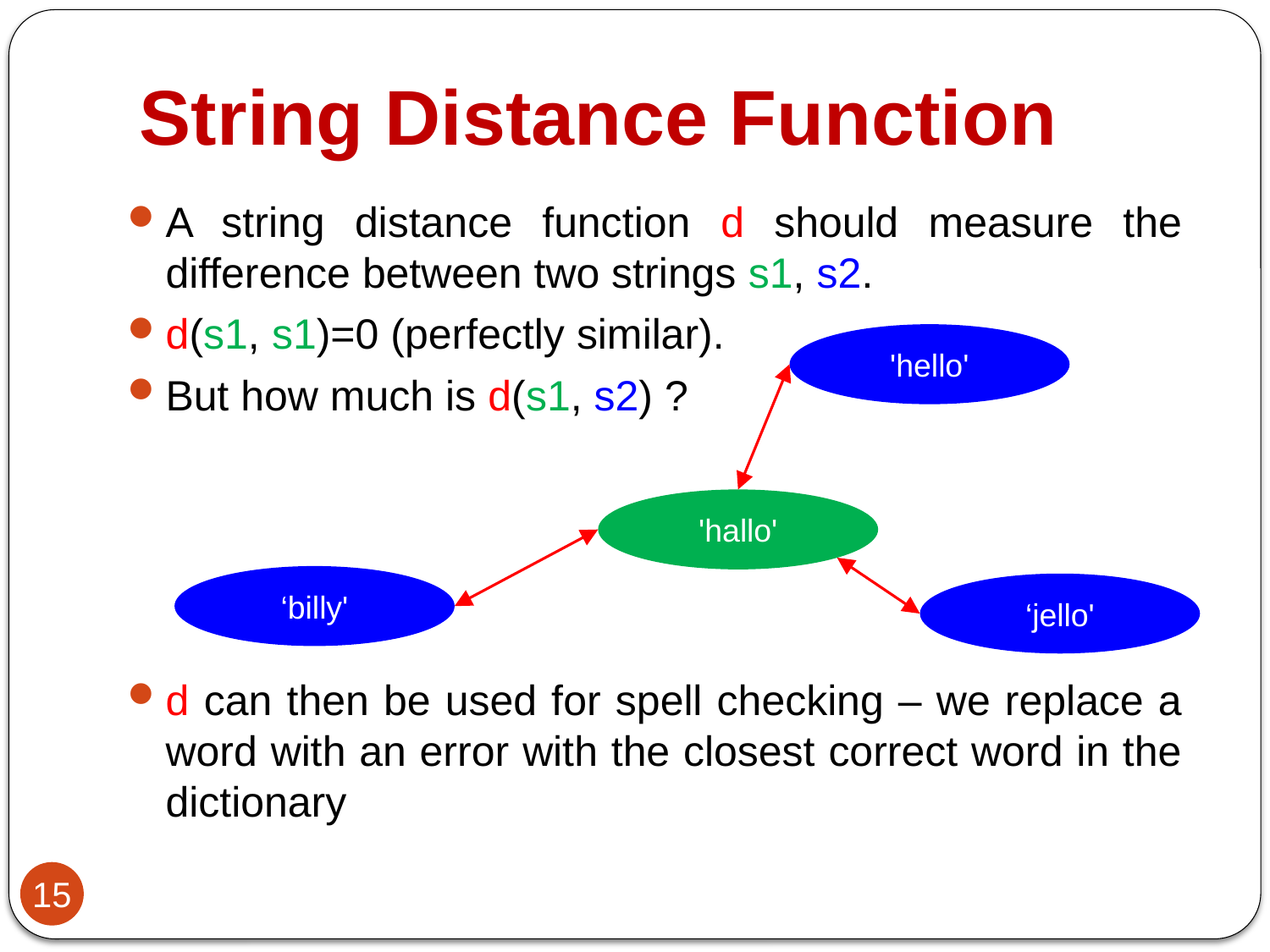

# String Distance Function
A string distance function d should measure the difference between two strings s1, s2.
d(s1, s1)=0 (perfectly similar).
But how much is d(s1, s2) ?

d can then be used for spell checking – we replace a word with an error with the closest correct word in the dictionary
'hello'
'hallo'
‘billy'
‘jello'
15